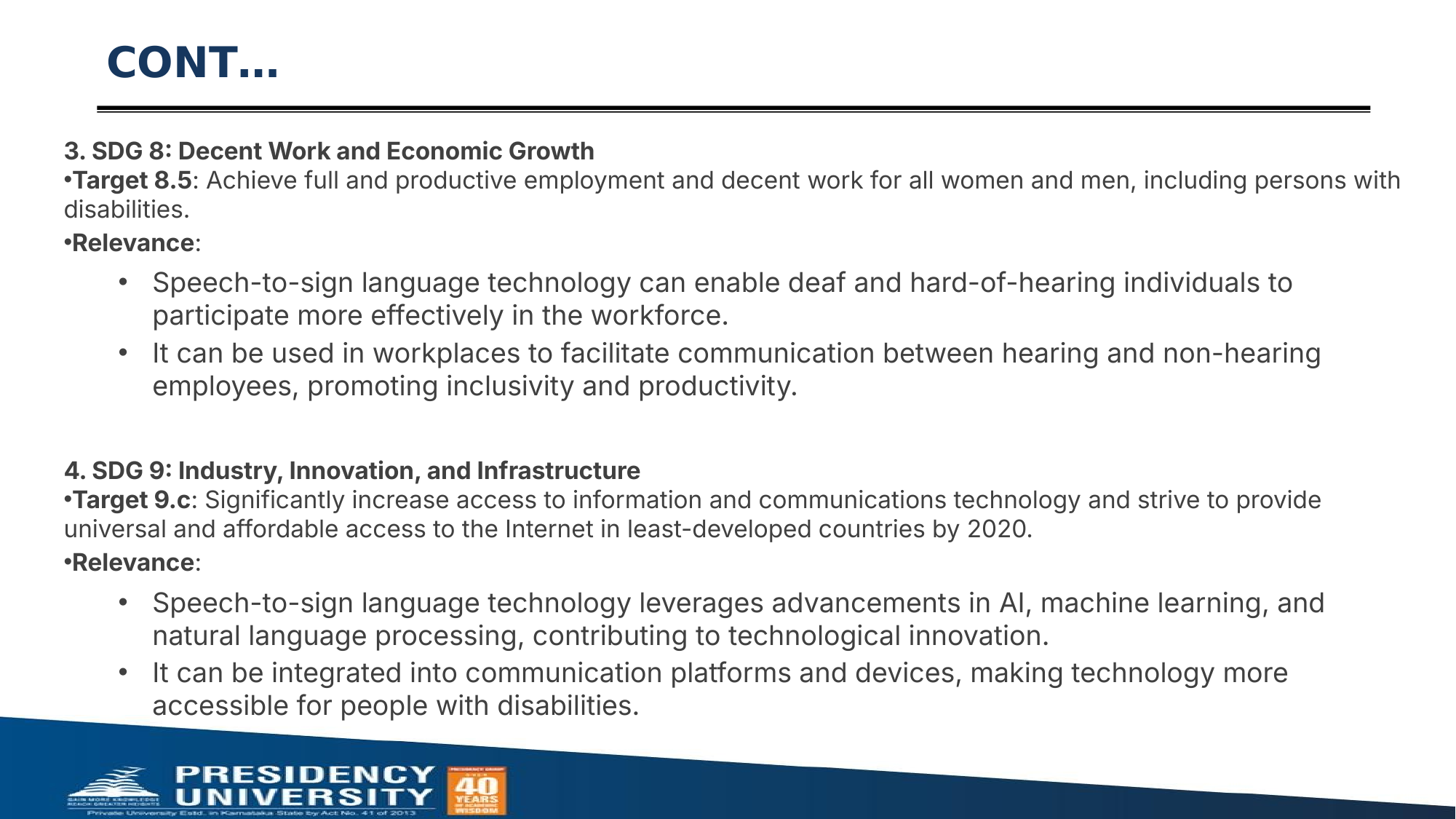

# CONT…
3. SDG 8: Decent Work and Economic Growth
Target 8.5: Achieve full and productive employment and decent work for all women and men, including persons with disabilities.
Relevance:
Speech-to-sign language technology can enable deaf and hard-of-hearing individuals to participate more effectively in the workforce.
It can be used in workplaces to facilitate communication between hearing and non-hearing employees, promoting inclusivity and productivity.

4. SDG 9: Industry, Innovation, and Infrastructure
Target 9.c: Significantly increase access to information and communications technology and strive to provide universal and affordable access to the Internet in least-developed countries by 2020.
Relevance:
Speech-to-sign language technology leverages advancements in AI, machine learning, and natural language processing, contributing to technological innovation.
It can be integrated into communication platforms and devices, making technology more accessible for people with disabilities.